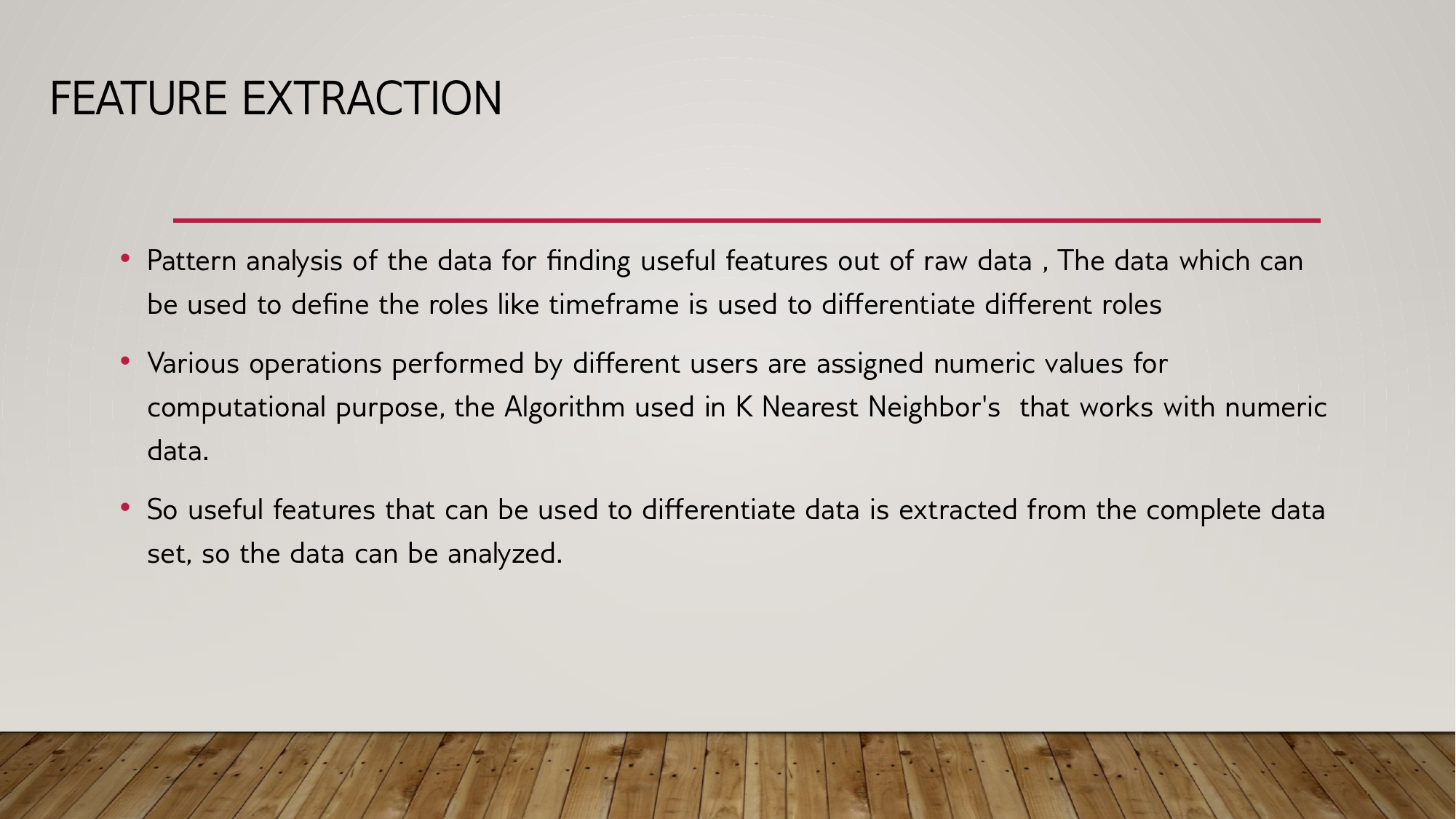

# Feature Extraction
Pattern analysis of the data for finding useful features out of raw data , The data which can be used to define the roles like timeframe is used to differentiate different roles
Various operations performed by different users are assigned numeric values for computational purpose, the Algorithm used in K Nearest Neighbor's  that works with numeric data.
So useful features that can be used to differentiate data is extracted from the complete data set, so the data can be analyzed.